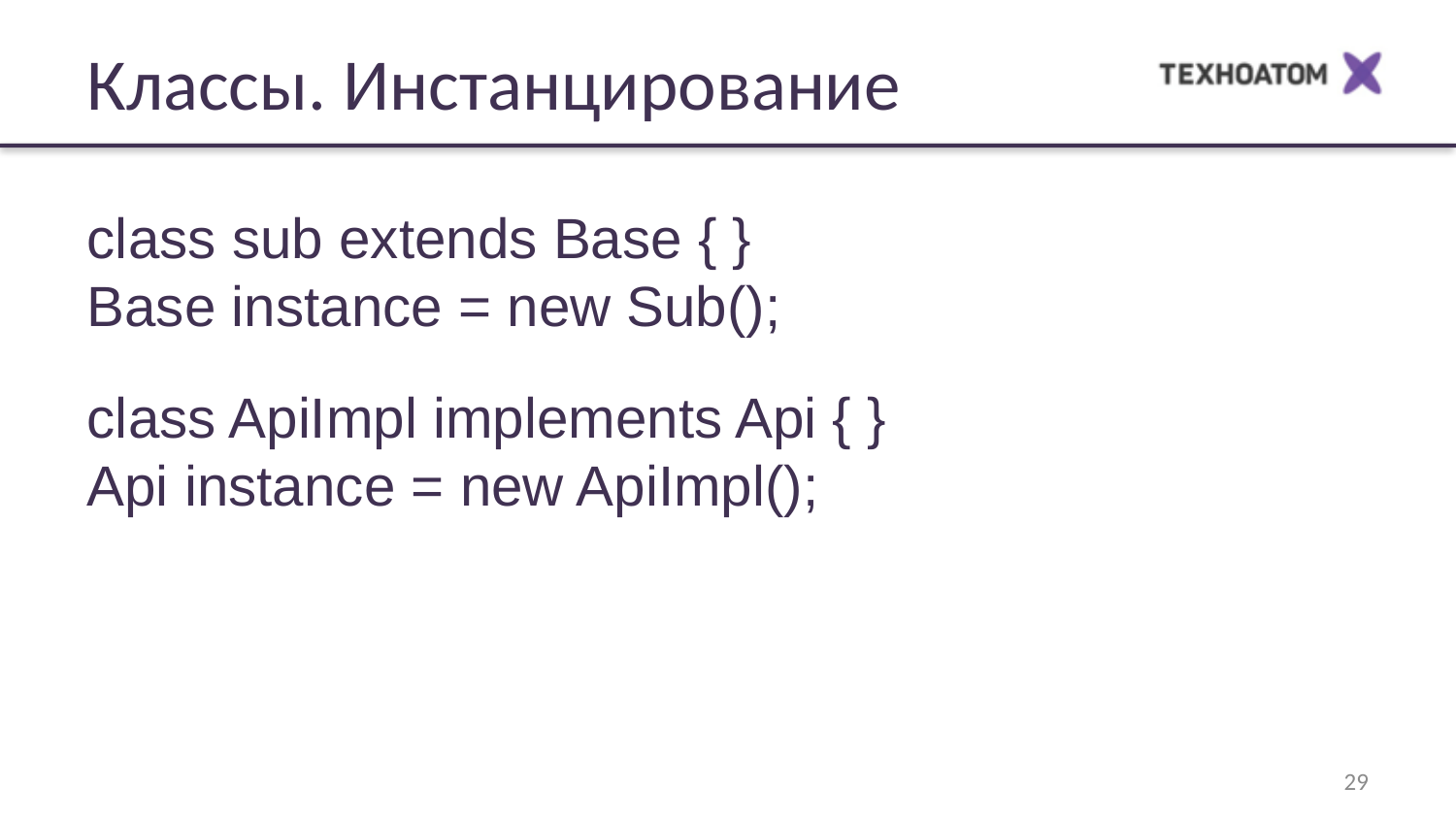

Классы. Инстанцирование
class sub extends Base { }
Base instance = new Sub();

class ApiImpl implements Api { }
Api instance = new ApiImpl();

29